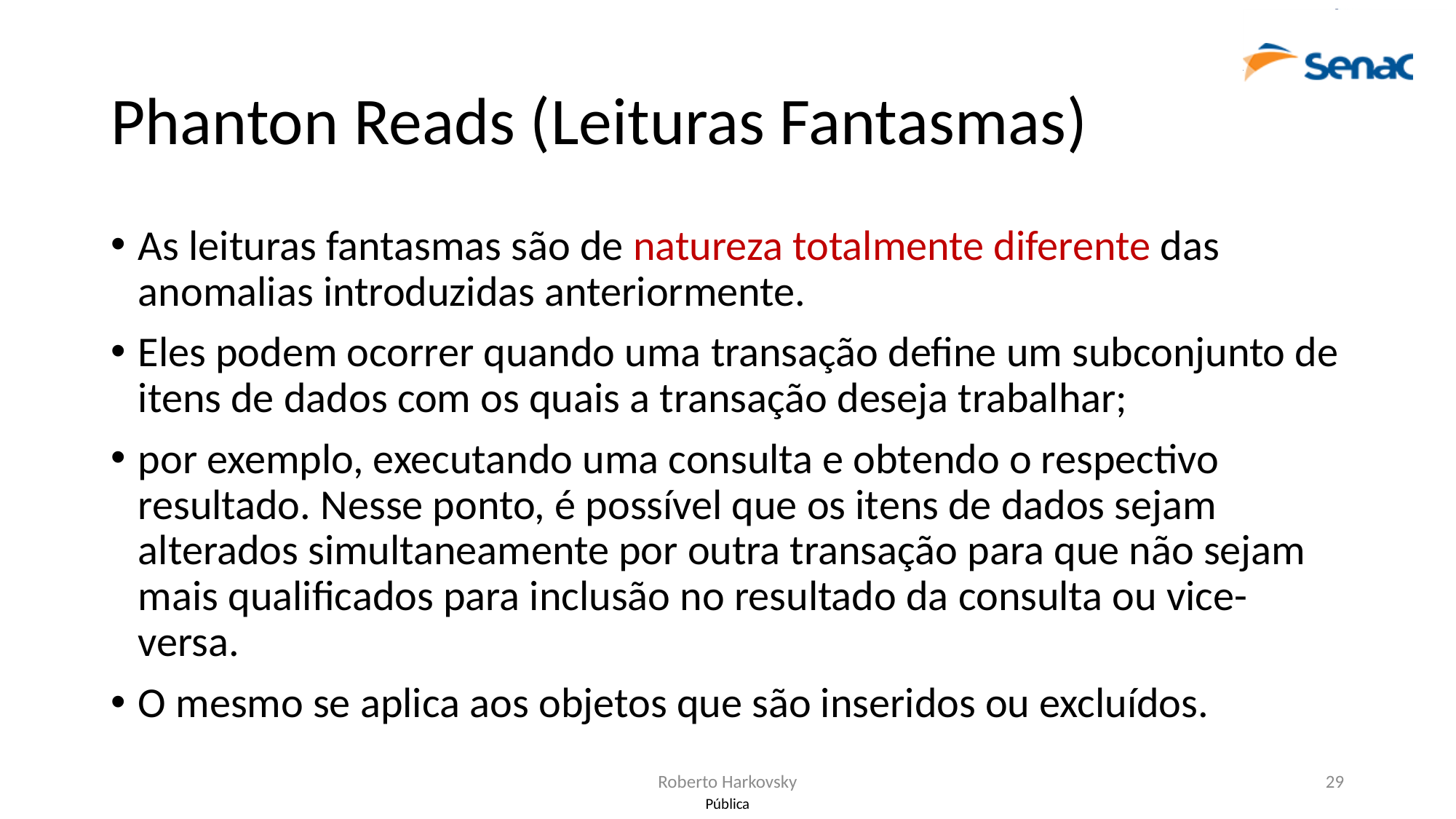

# Phanton Reads (Leituras Fantasmas)
As leituras fantasmas são de natureza totalmente diferente das anomalias introduzidas anteriormente.
Eles podem ocorrer quando uma transação define um subconjunto de itens de dados com os quais a transação deseja trabalhar;
por exemplo, executando uma consulta e obtendo o respectivo  resultado. Nesse ponto, é possível que os itens de dados sejam alterados simultaneamente por outra transação para que não sejam mais qualificados para inclusão no resultado da consulta ou vice-versa.
O mesmo se aplica aos objetos que são inseridos ou excluídos.
Roberto Harkovsky
29